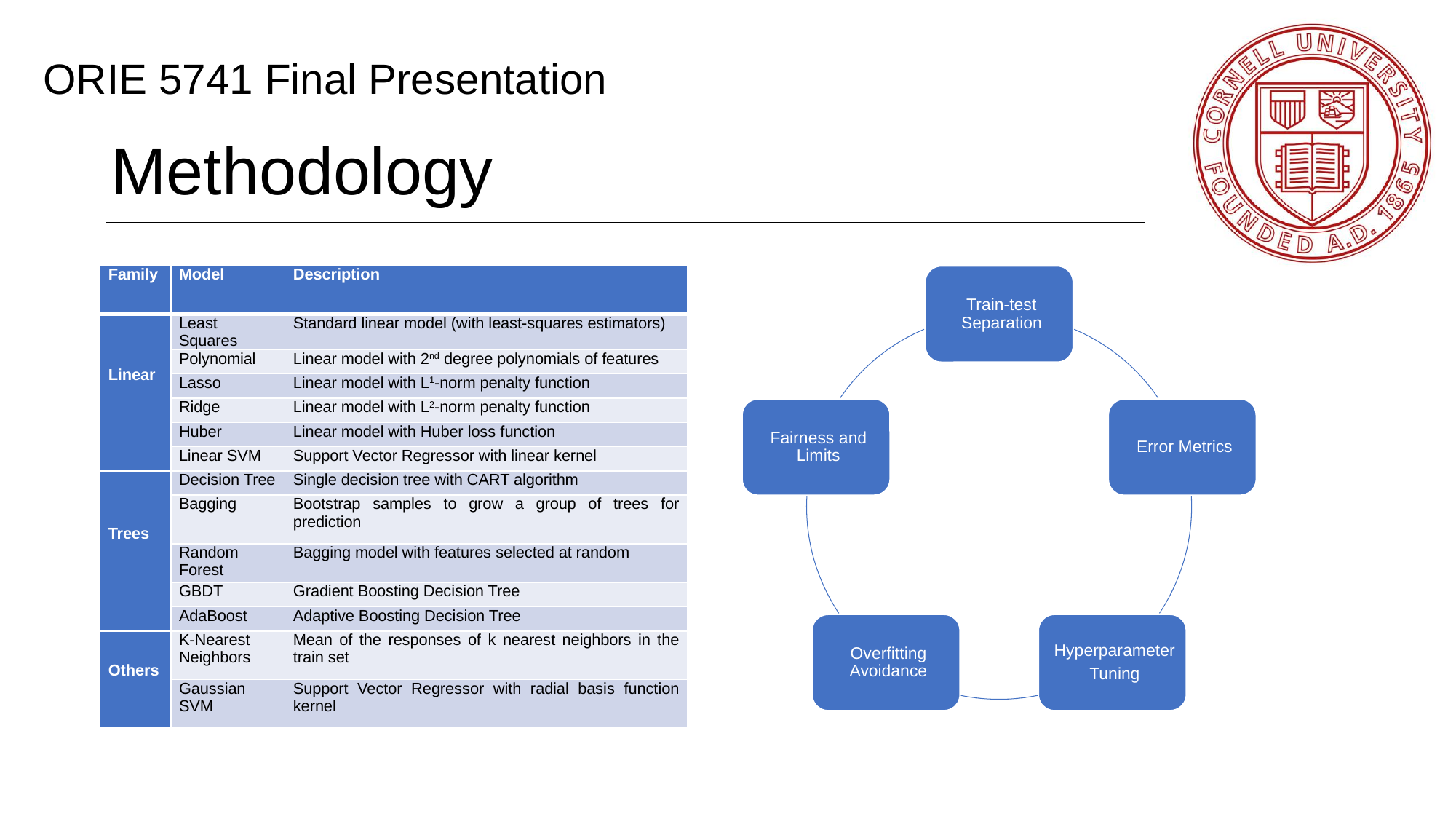

# Methodology
| Family | Model | Description |
| --- | --- | --- |
| Linear | Least Squares | Standard linear model (with least-squares estimators) |
|  | Polynomial | Linear model with 2nd degree polynomials of features |
|  | Lasso | Linear model with L1-norm penalty function |
|  | Ridge | Linear model with L2-norm penalty function |
|  | Huber | Linear model with Huber loss function |
|  | Linear SVM | Support Vector Regressor with linear kernel |
| Trees | Decision Tree | Single decision tree with CART algorithm |
|  | Bagging | Bootstrap samples to grow a group of trees for prediction |
|  | Random Forest | Bagging model with features selected at random |
|  | GBDT | Gradient Boosting Decision Tree |
|  | AdaBoost | Adaptive Boosting Decision Tree |
| Others | K-Nearest Neighbors | Mean of the responses of k nearest neighbors in the train set |
|  | Gaussian SVM | Support Vector Regressor with radial basis function kernel |
Train-test Separation
Error Metrics
Hyperparameter
Tuning
Overfitting Avoidance
Fairness and Limits